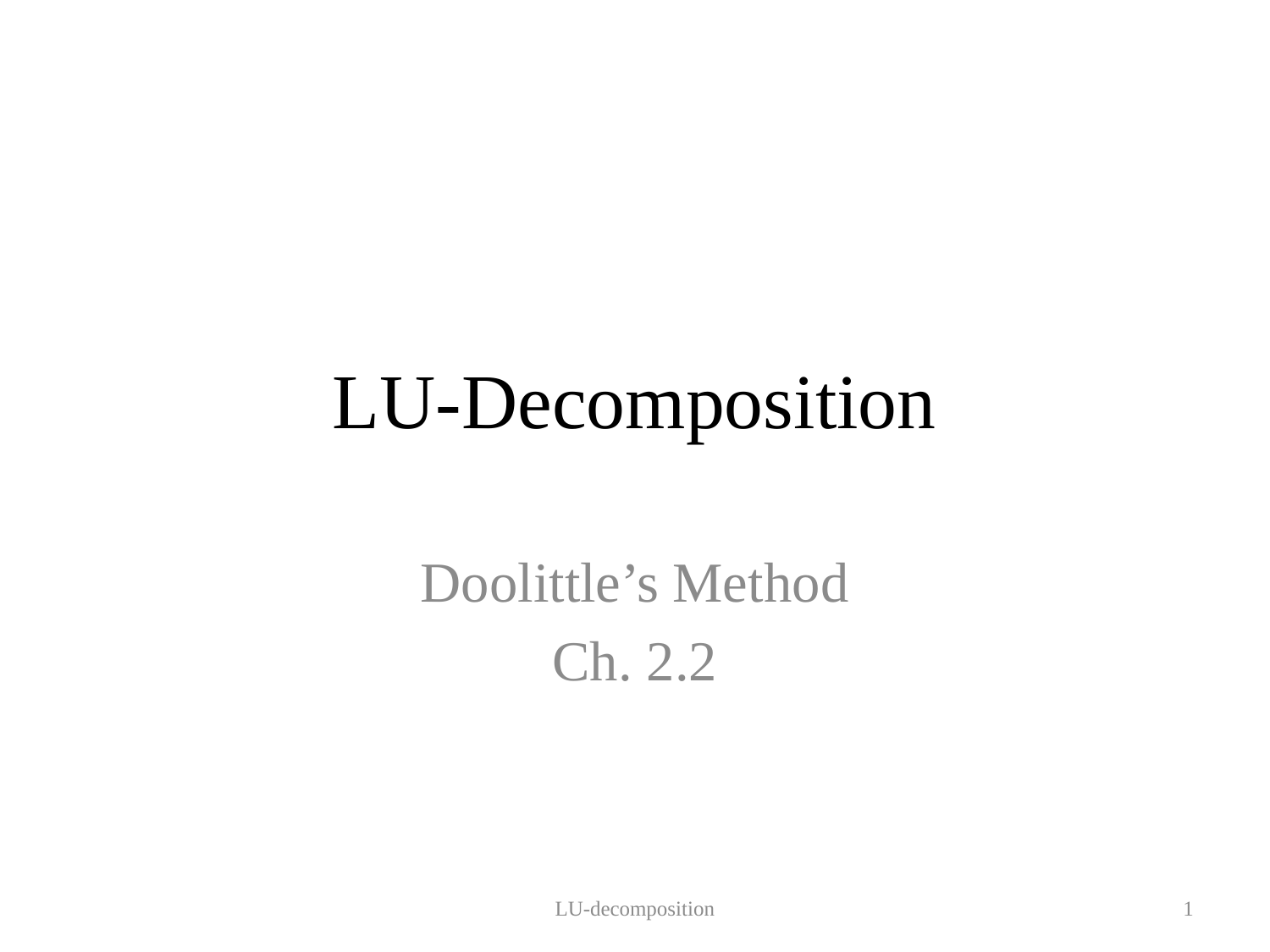

# LU-Decomposition
Doolittle’s Method
Ch. 2.2
LU-decomposition
1